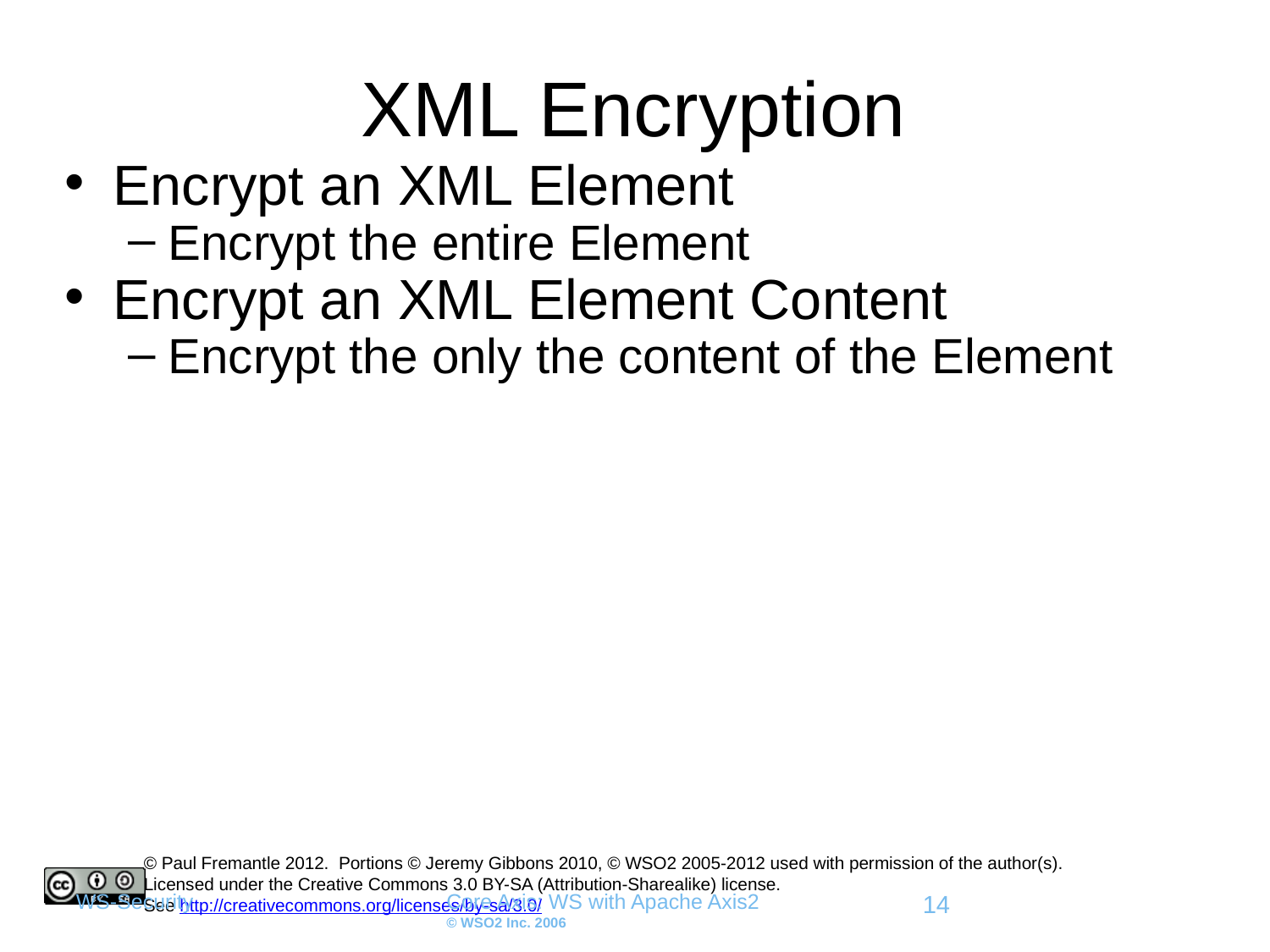

# XML Encryption
Encrypt an XML Element
Encrypt the entire Element
Encrypt an XML Element Content
Encrypt the only the content of the Element
WS-Security
Core Axis: WS with Apache Axis2
© WSO2 Inc. 2006
14